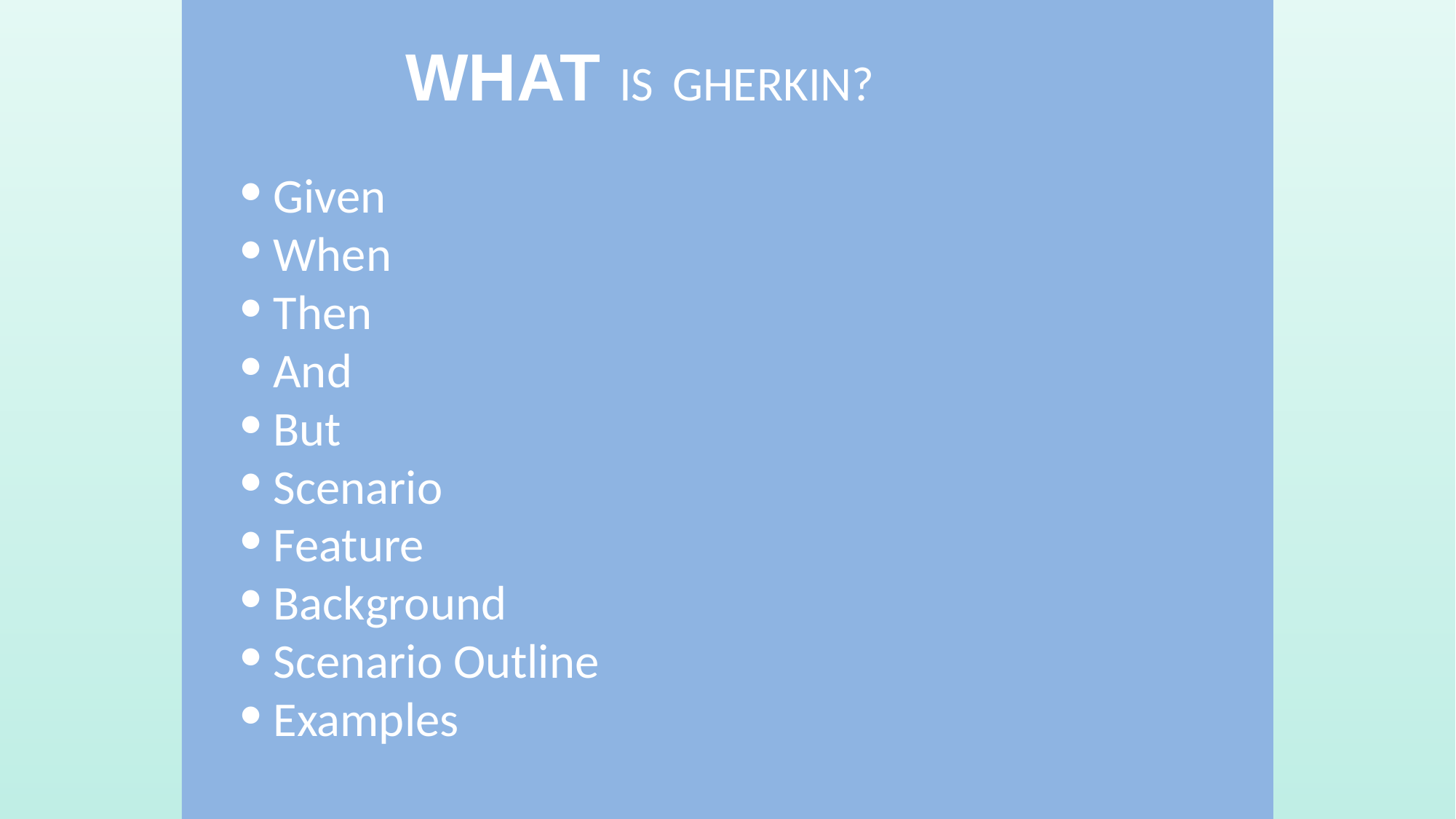

# WHAT IS GHERKIN?
Given
When
Then
And
But
Scenario
Feature
Background
Scenario Outline
Examples